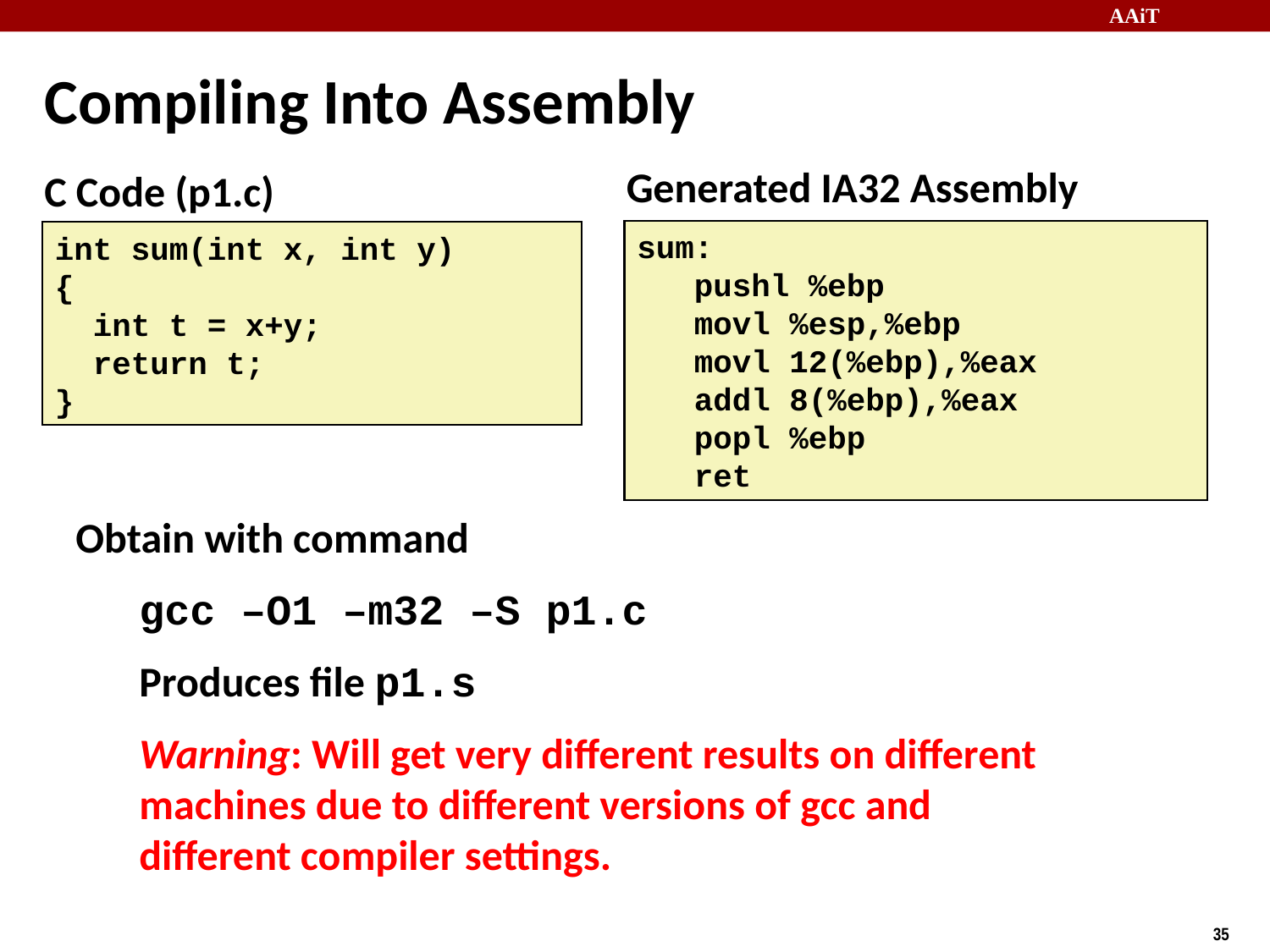

# Compiling Into Assembly
Generated IA32 Assembly

C Code (p1.c)

sum:
   pushl %ebp
   movl %esp,%ebp
   movl 12(%ebp),%eax
   addl 8(%ebp),%eax
   popl %ebp
   ret
int sum(int x, int y)
{
  int t = x+y;
  return t;
}
Obtain with command
gcc –O1 –m32 –S p1.c
Produces file p1.s
Warning: Will get very different results on different machines due to different versions of gcc and different compiler settings.